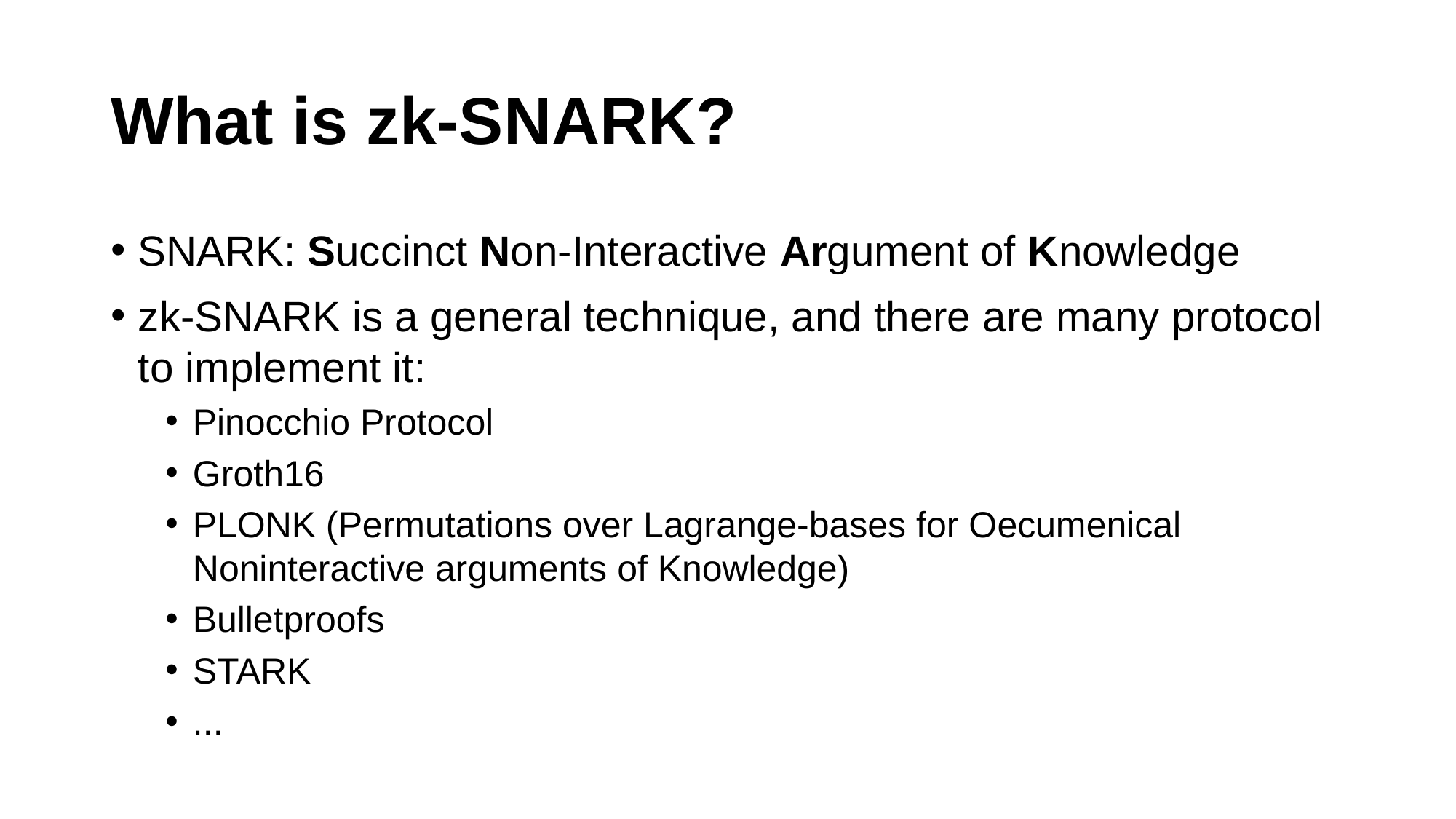

# What is zk-SNARK?
SNARK: Succinct Non-Interactive Argument of Knowledge
zk-SNARK is a general technique, and there are many protocol to implement it:
Pinocchio Protocol
Groth16
PLONK (Permutations over Lagrange-bases for Oecumenical Noninteractive arguments of Knowledge)
Bulletproofs
STARK
...